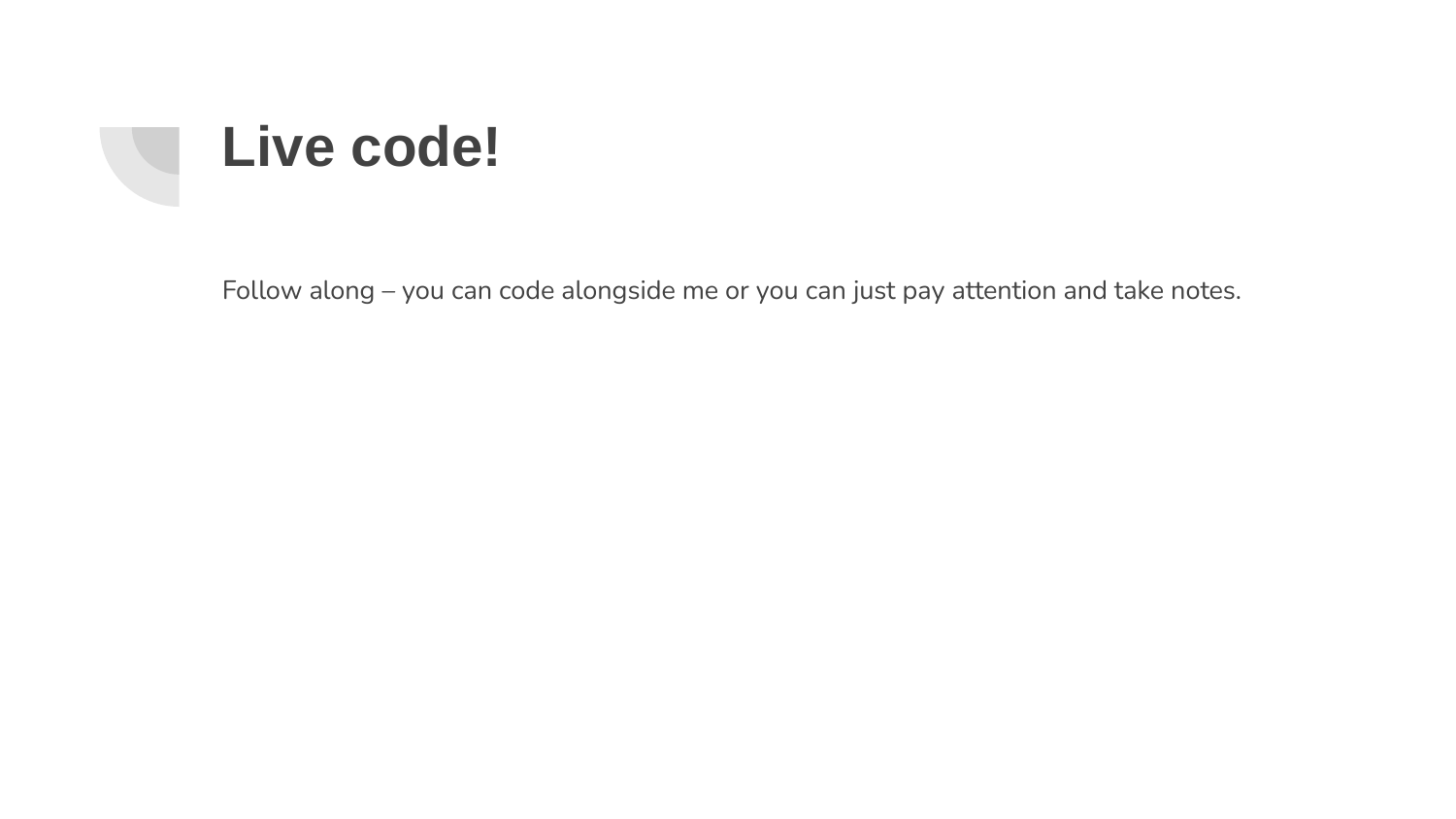

# Live code!
Follow along – you can code alongside me or you can just pay attention and take notes.